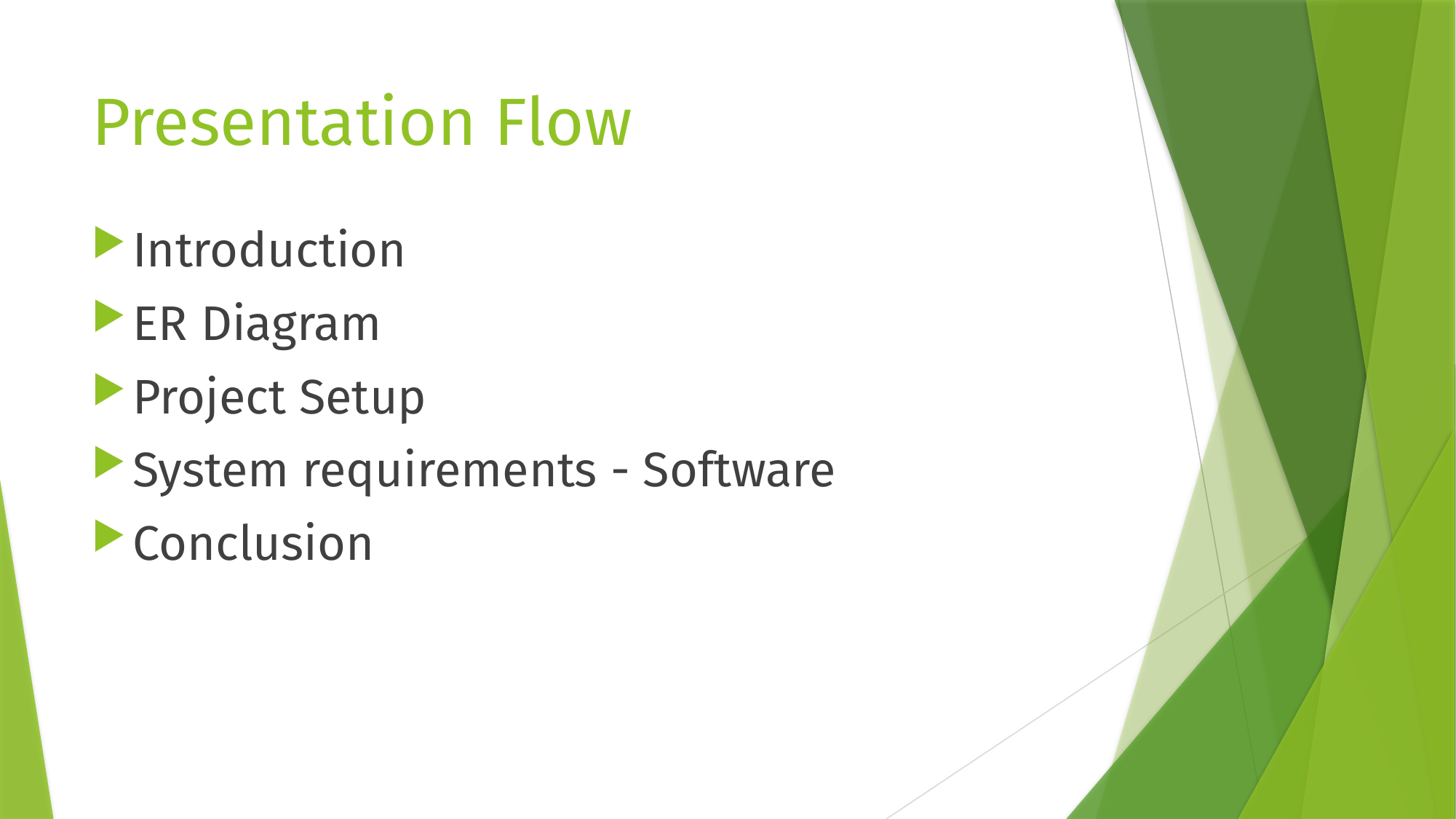

# Presentation Flow
Introduction
ER Diagram
Project Setup
System requirements - Software
Conclusion